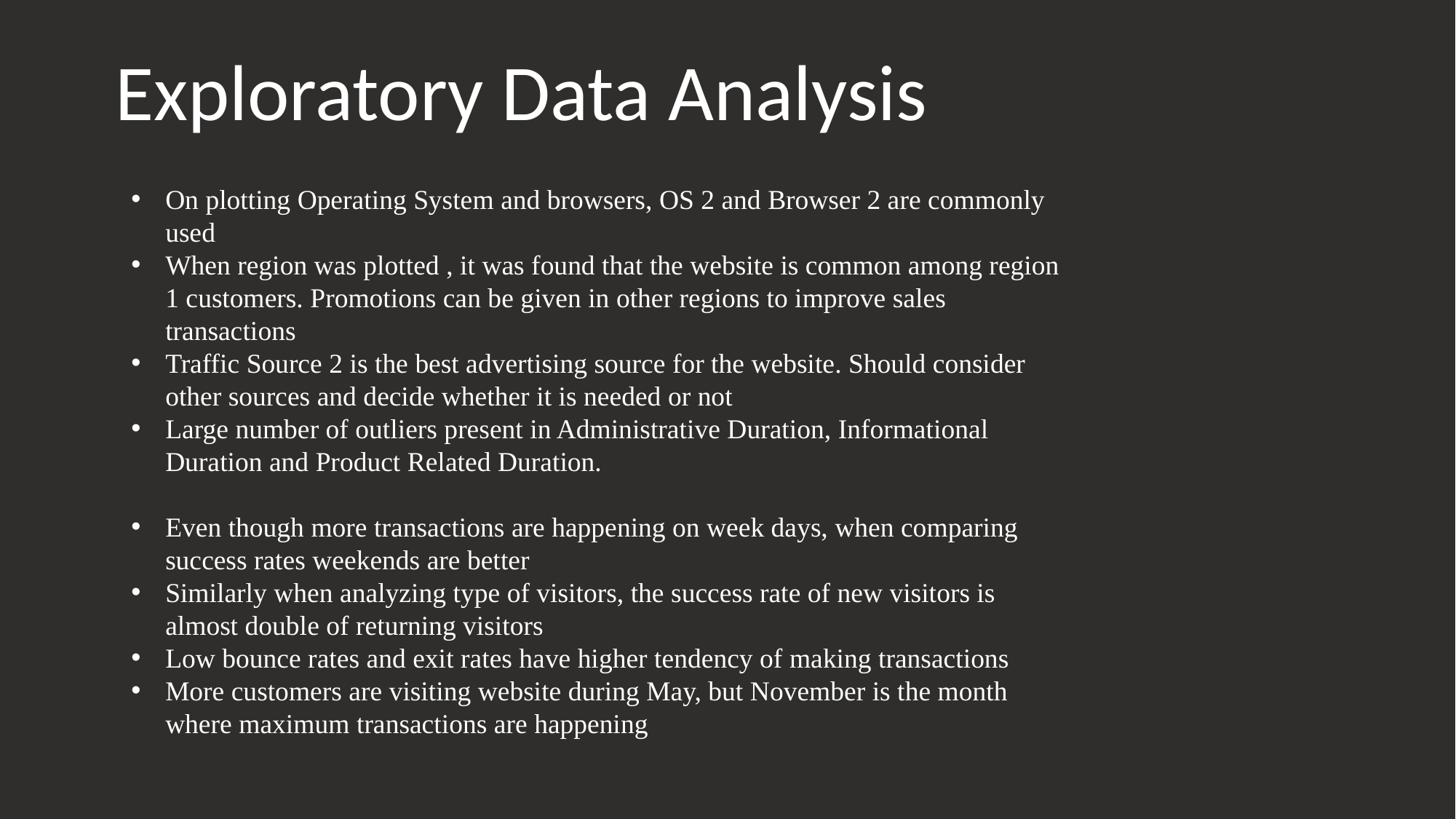

# Exploratory Data Analysis
On plotting Operating System and browsers, OS 2 and Browser 2 are commonly used
When region was plotted , it was found that the website is common among region 1 customers. Promotions can be given in other regions to improve sales transactions
Traffic Source 2 is the best advertising source for the website. Should consider other sources and decide whether it is needed or not
Large number of outliers present in Administrative Duration, Informational Duration and Product Related Duration.

Even though more transactions are happening on week days, when comparing success rates weekends are better
Similarly when analyzing type of visitors, the success rate of new visitors is almost double of returning visitors
Low bounce rates and exit rates have higher tendency of making transactions
More customers are visiting website during May, but November is the month where maximum transactions are happening